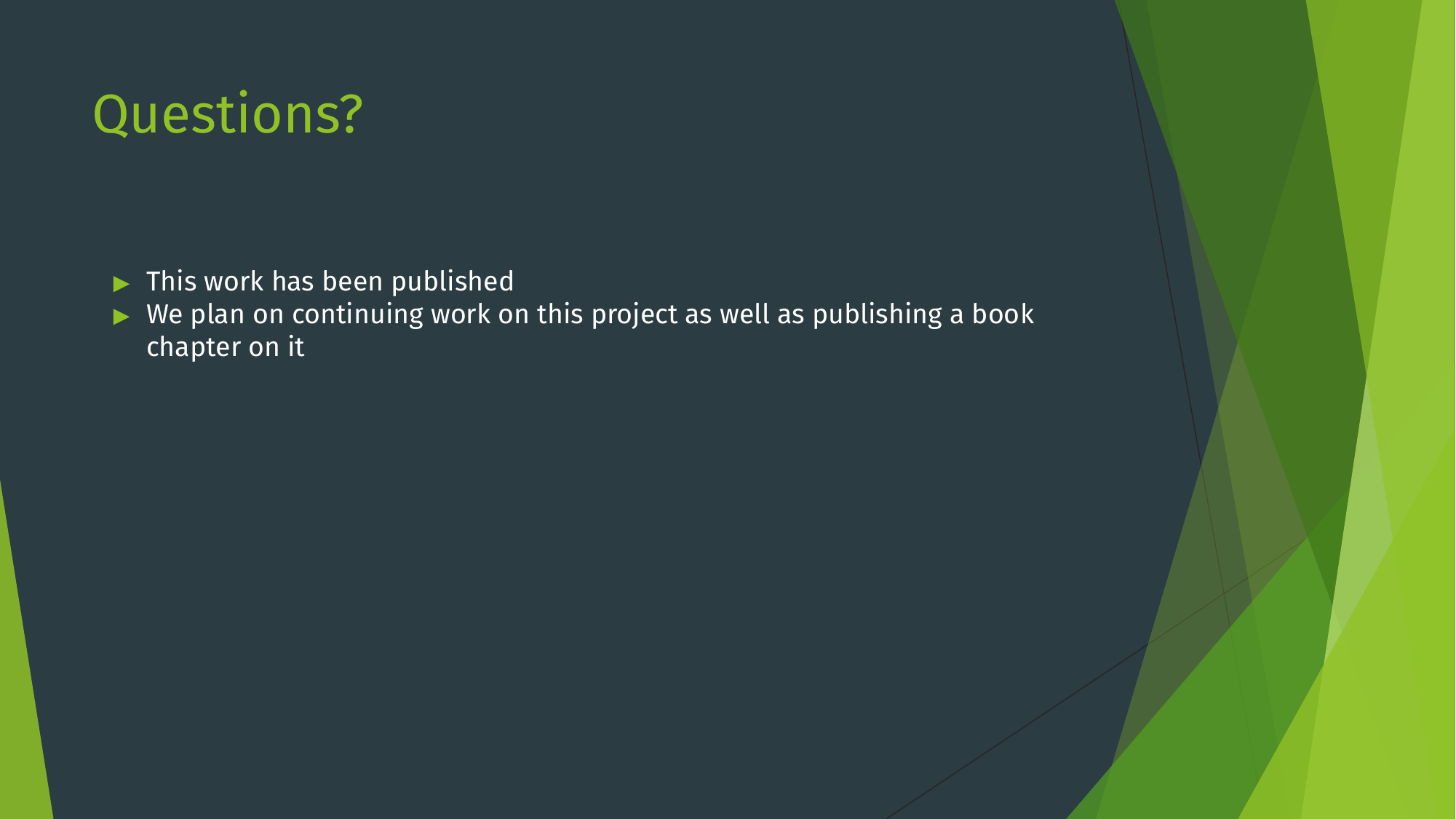

# Questions?
This work has been published
We plan on continuing work on this project as well as publishing a book chapter on it